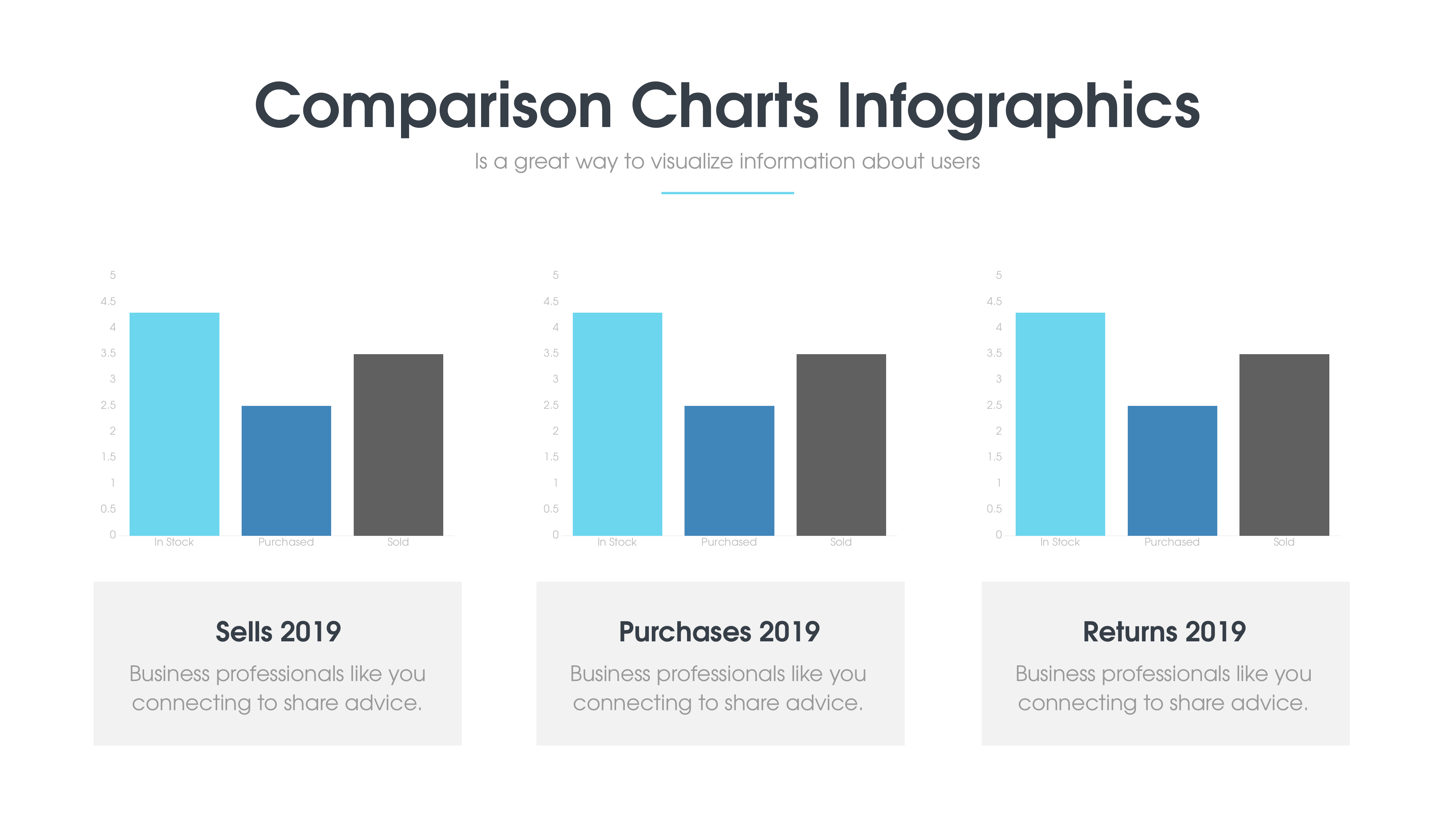

Comparison Charts Infographics
Is a great way to visualize information about users

### Chart

| Category | Series 1 |
|---|---|
| In Stock | 4.3 |
| Purchased | 2.5 |
| Sold | 3.5 |

### Chart

| Category | Series 1 |
|---|---|
| In Stock | 4.3 |
| Purchased | 2.5 |
| Sold | 3.5 |

### Chart

| Category | Series 1 |
|---|---|
| In Stock | 4.3 |
| Purchased | 2.5 |
| Sold | 3.5 |

Sells 2019
Purchases 2019
Returns 2019
Business professionals like you connecting to share advice.
Business professionals like you connecting to share advice.
Business professionals like you connecting to share advice.